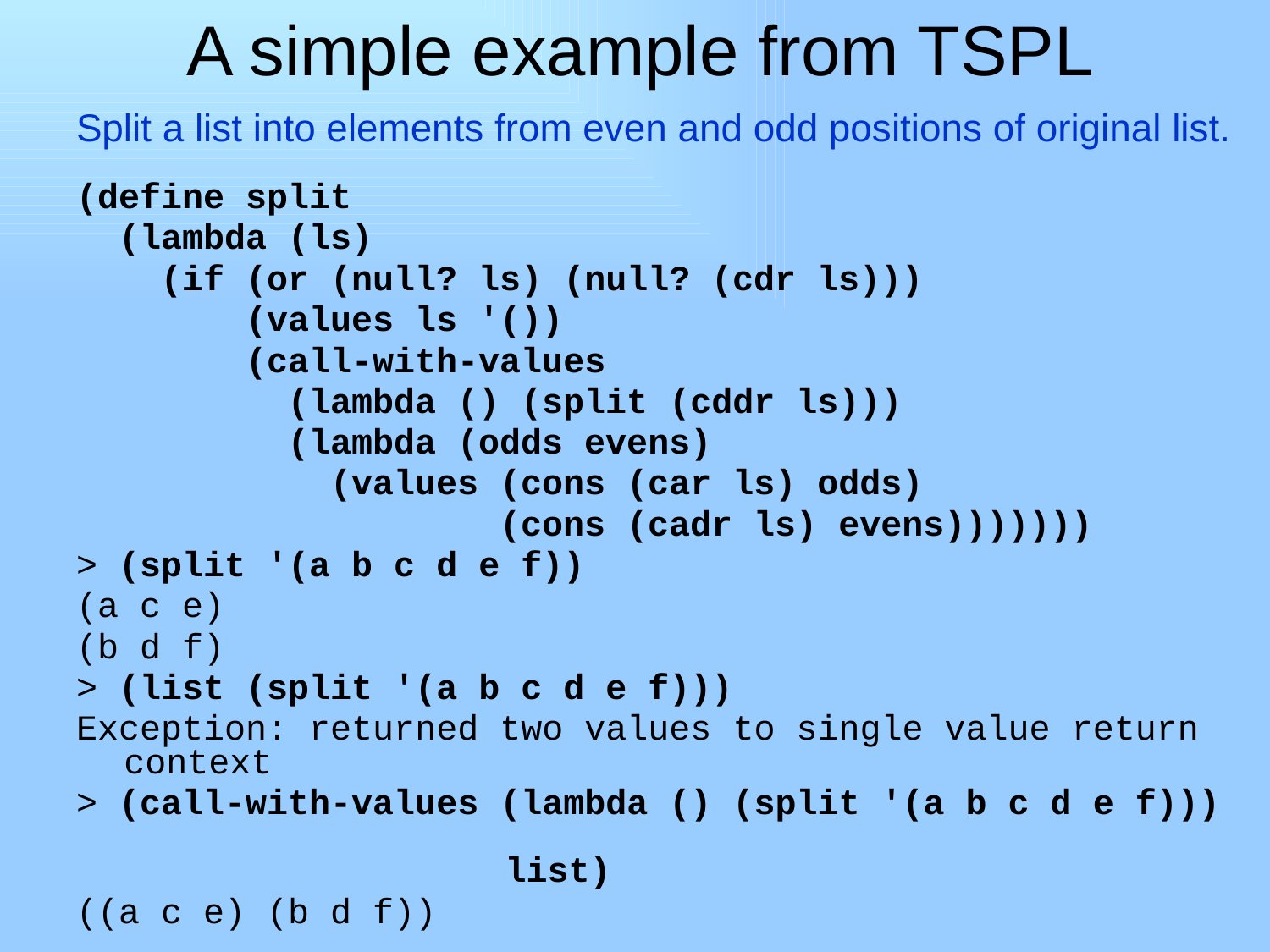

# A simple example from TSPL
Split a list into elements from even and odd positions of original list.
(define split
  (lambda (ls)
    (if (or (null? ls) (null? (cdr ls)))
        (values ls '())
        (call-with-values
          (lambda () (split (cddr ls)))
          (lambda (odds evens)
            (values (cons (car ls) odds)
                    (cons (cadr ls) evens)))))))
> (split '(a b c d e f))
(a c e)
(b d f)
> (list (split '(a b c d e f)))
Exception: returned two values to single value return context
> (call-with-values (lambda () (split '(a b c d e f)))
                  list)
((a c e) (b d f))